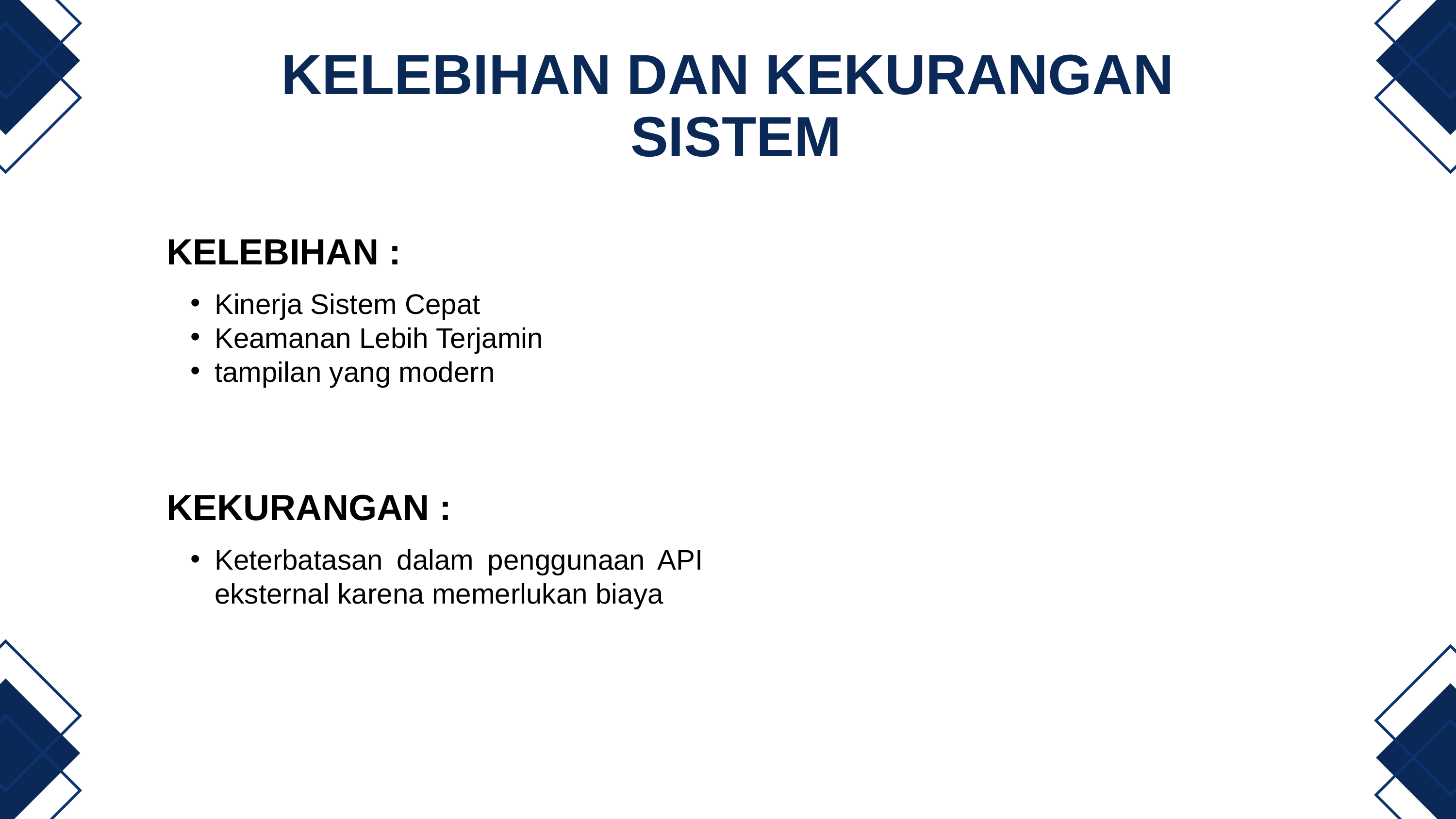

KELEBIHAN DAN KEKURANGAN
 SISTEM
KELEBIHAN :
Kinerja Sistem Cepat
Keamanan Lebih Terjamin
tampilan yang modern
KEKURANGAN :
Keterbatasan dalam penggunaan API eksternal karena memerlukan biaya